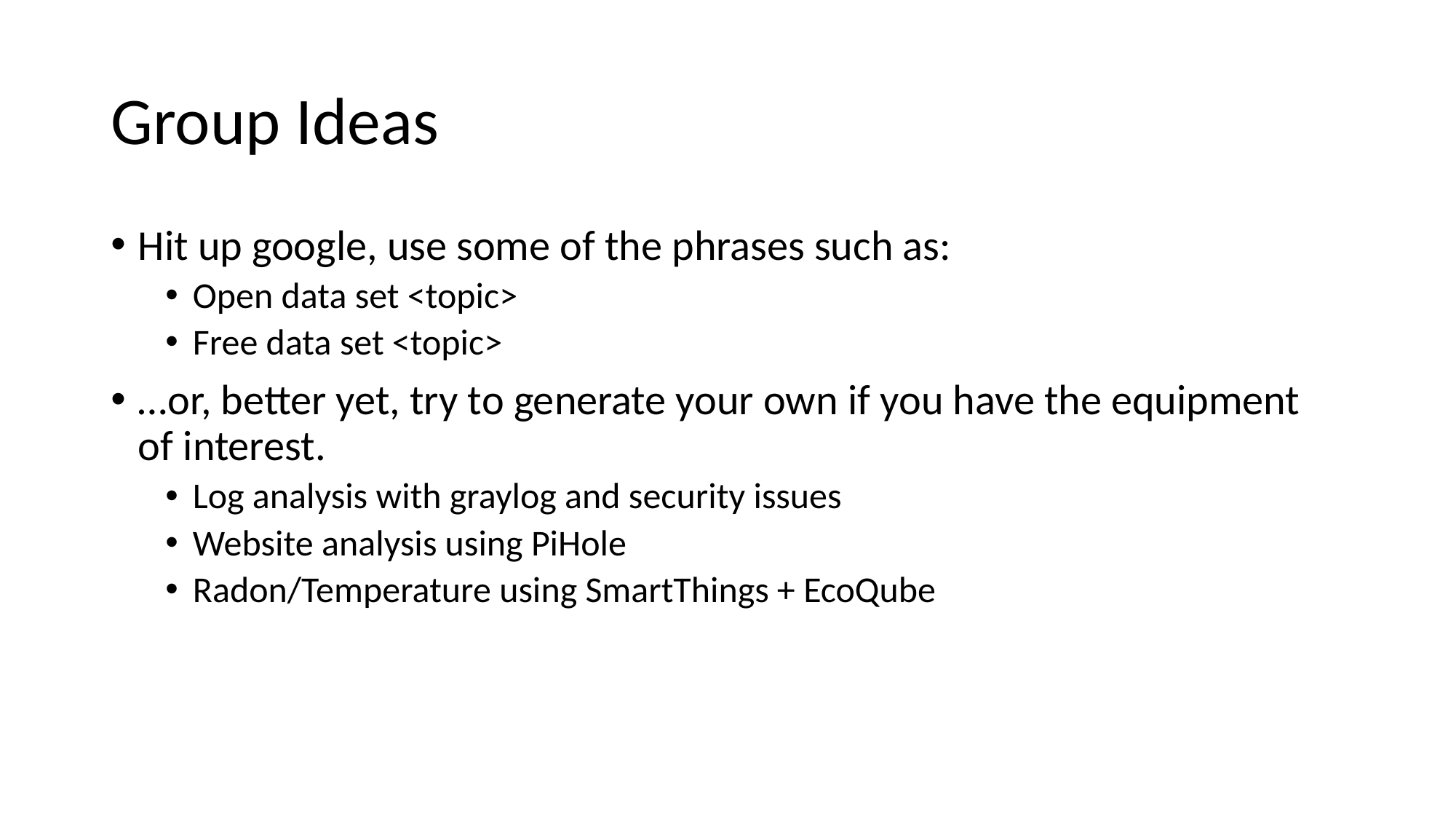

# Group Ideas
Hit up google, use some of the phrases such as:
Open data set <topic>
Free data set <topic>
…or, better yet, try to generate your own if you have the equipment of interest.
Log analysis with graylog and security issues
Website analysis using PiHole
Radon/Temperature using SmartThings + EcoQube